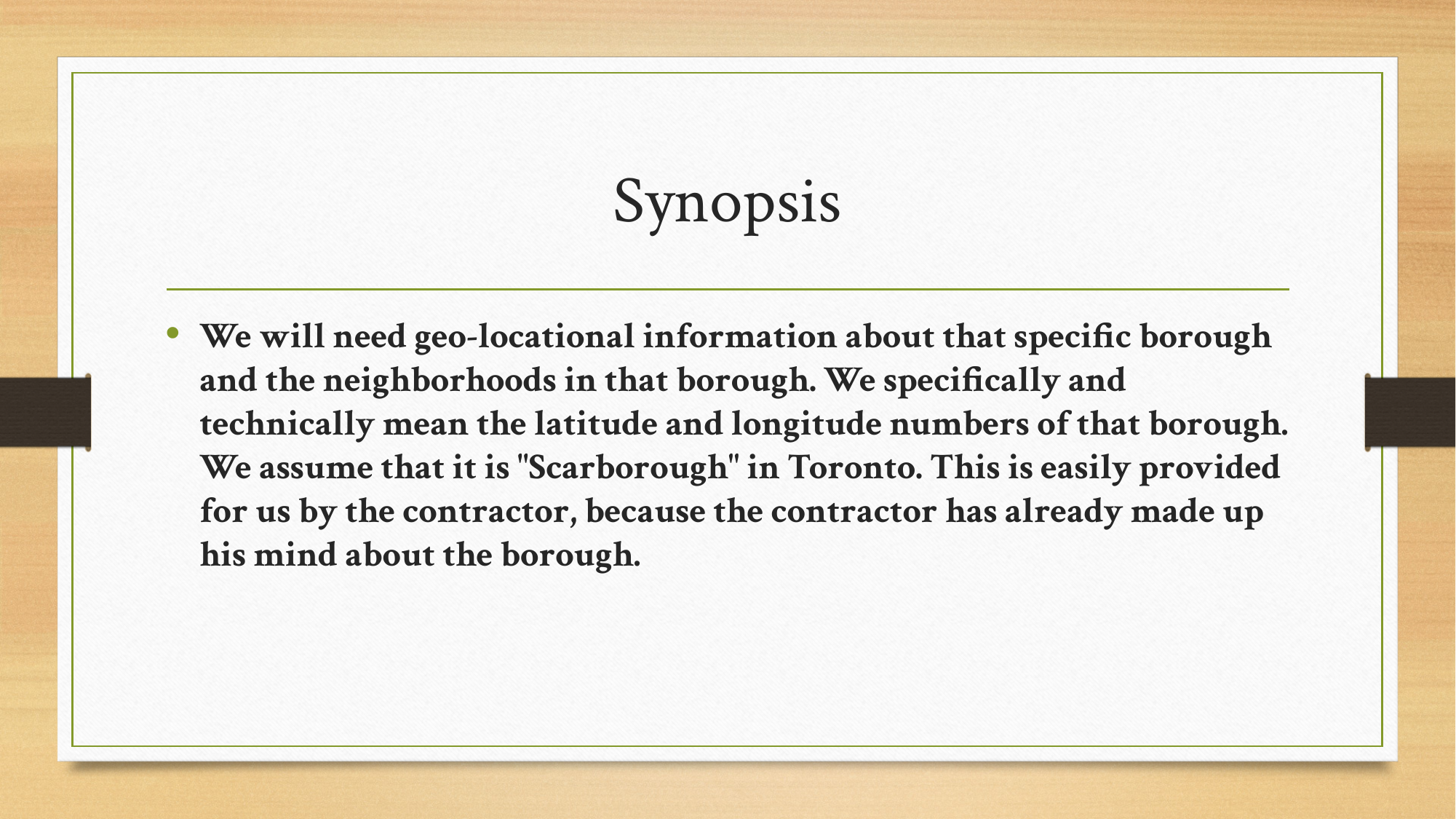

# Synopsis
We will need geo-locational information about that specific borough and the neighborhoods in that borough. We specifically and technically mean the latitude and longitude numbers of that borough. We assume that it is "Scarborough" in Toronto. This is easily provided for us by the contractor, because the contractor has already made up his mind about the borough.